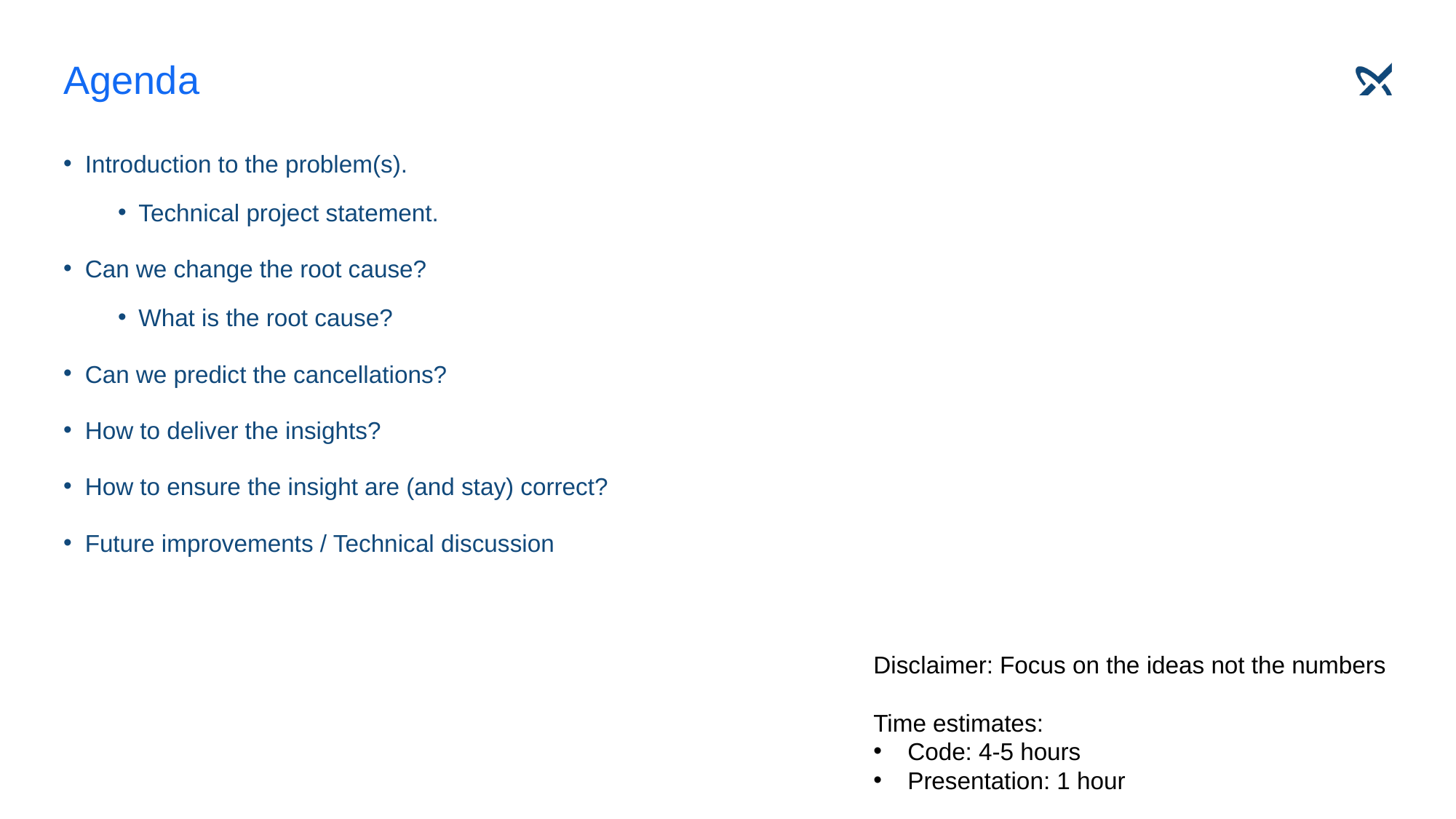

# Agenda
Introduction to the problem(s).
Technical project statement.
Can we change the root cause?
What is the root cause?
Can we predict the cancellations?
How to deliver the insights?
How to ensure the insight are (and stay) correct?
Future improvements / Technical discussion

Disclaimer: Focus on the ideas not the numbers

Time estimates:
Code: 4-5 hours
Presentation: 1 hour